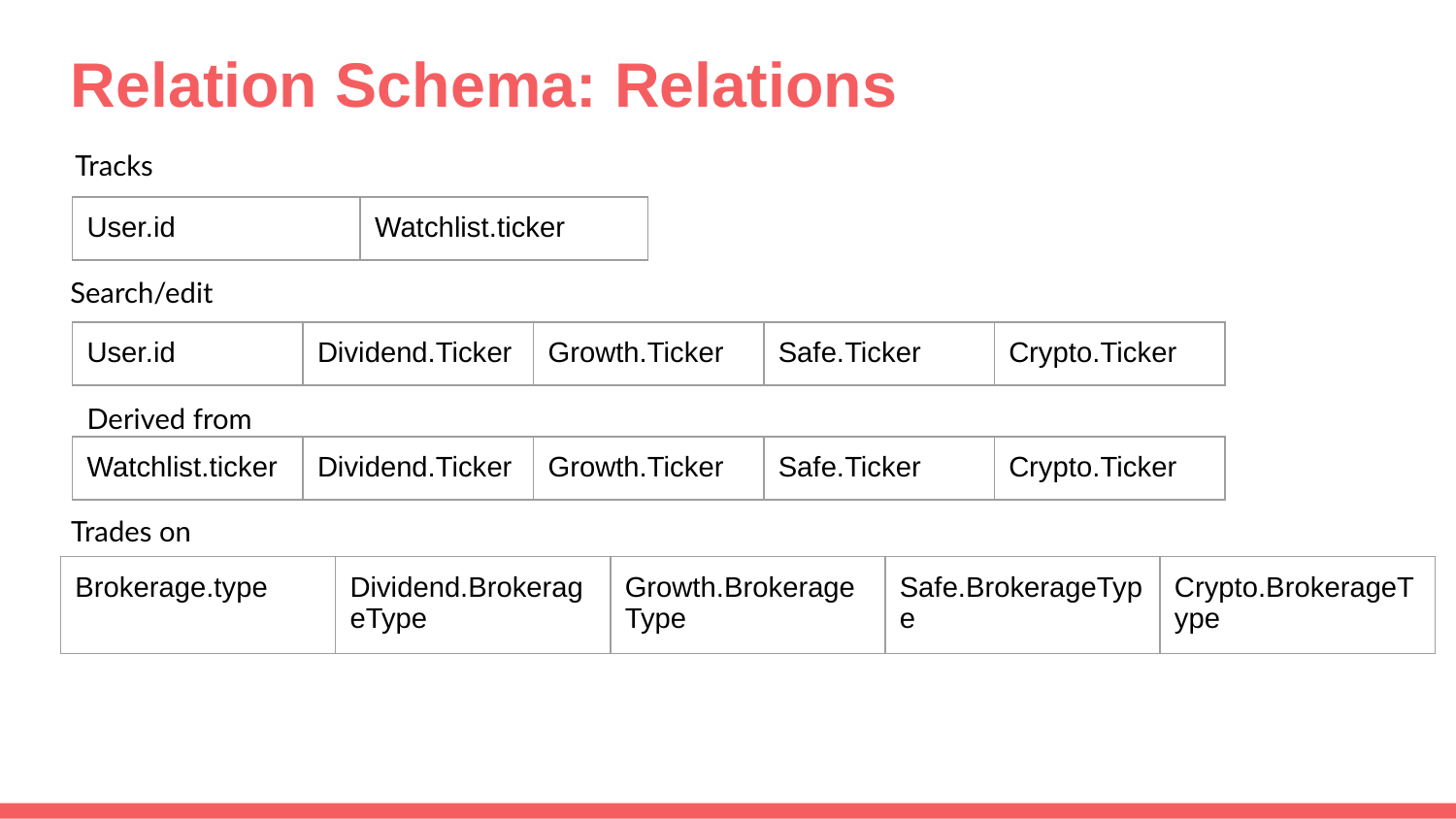

# Relation Schema: Relations

Tracks

| User.id | Watchlist.ticker |
| --- | --- |
Search/edit
| User.id | Dividend.Ticker | Growth.Ticker | Safe.Ticker | Crypto.Ticker |
| --- | --- | --- | --- | --- |
Derived from
| Watchlist.ticker | Dividend.Ticker | Growth.Ticker | Safe.Ticker | Crypto.Ticker |
| --- | --- | --- | --- | --- |
Trades on
| Brokerage.type | Dividend.BrokerageType | Growth.BrokerageType | Safe.BrokerageType | Crypto.BrokerageType |
| --- | --- | --- | --- | --- |